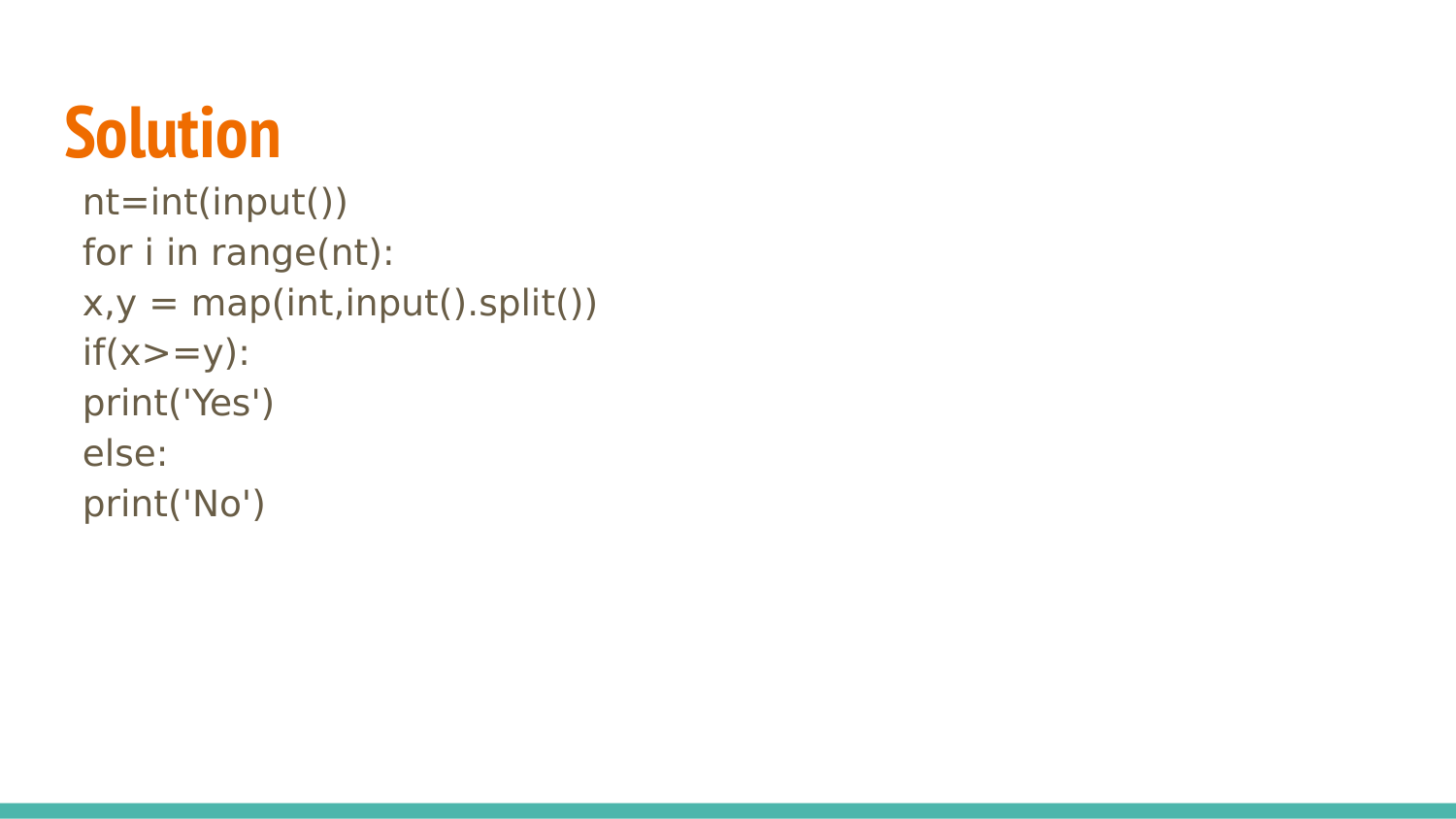

# Solution
nt=int(input())
for i in range(nt):
x,y = map(int,input().split())
if(x>=y):
print('Yes')
else:
print('No')